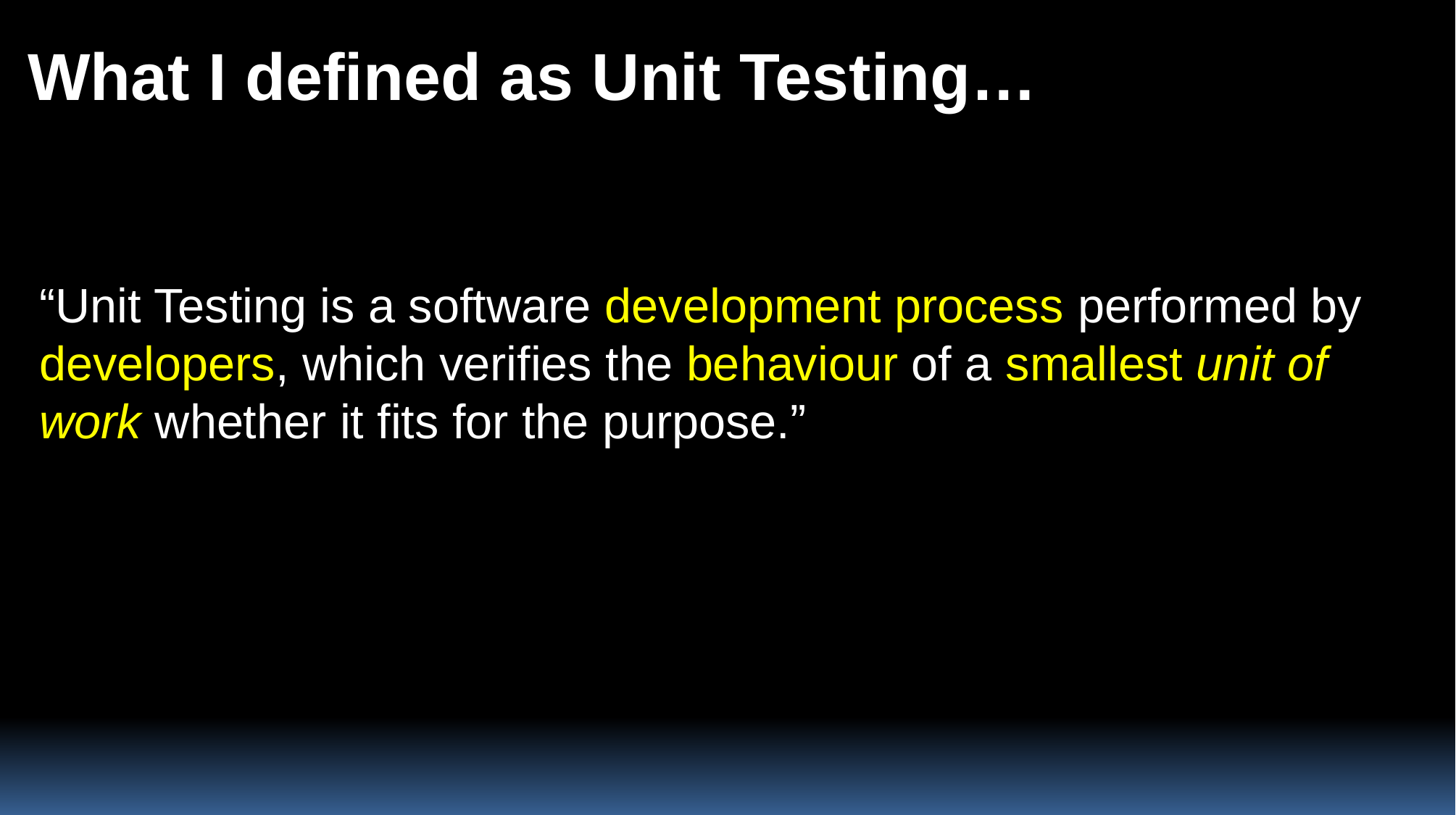

# What I defined as Unit Testing…

“Unit Testing is a software development process performed by developers, which verifies the behaviour of a smallest unit of work whether it fits for the purpose.”